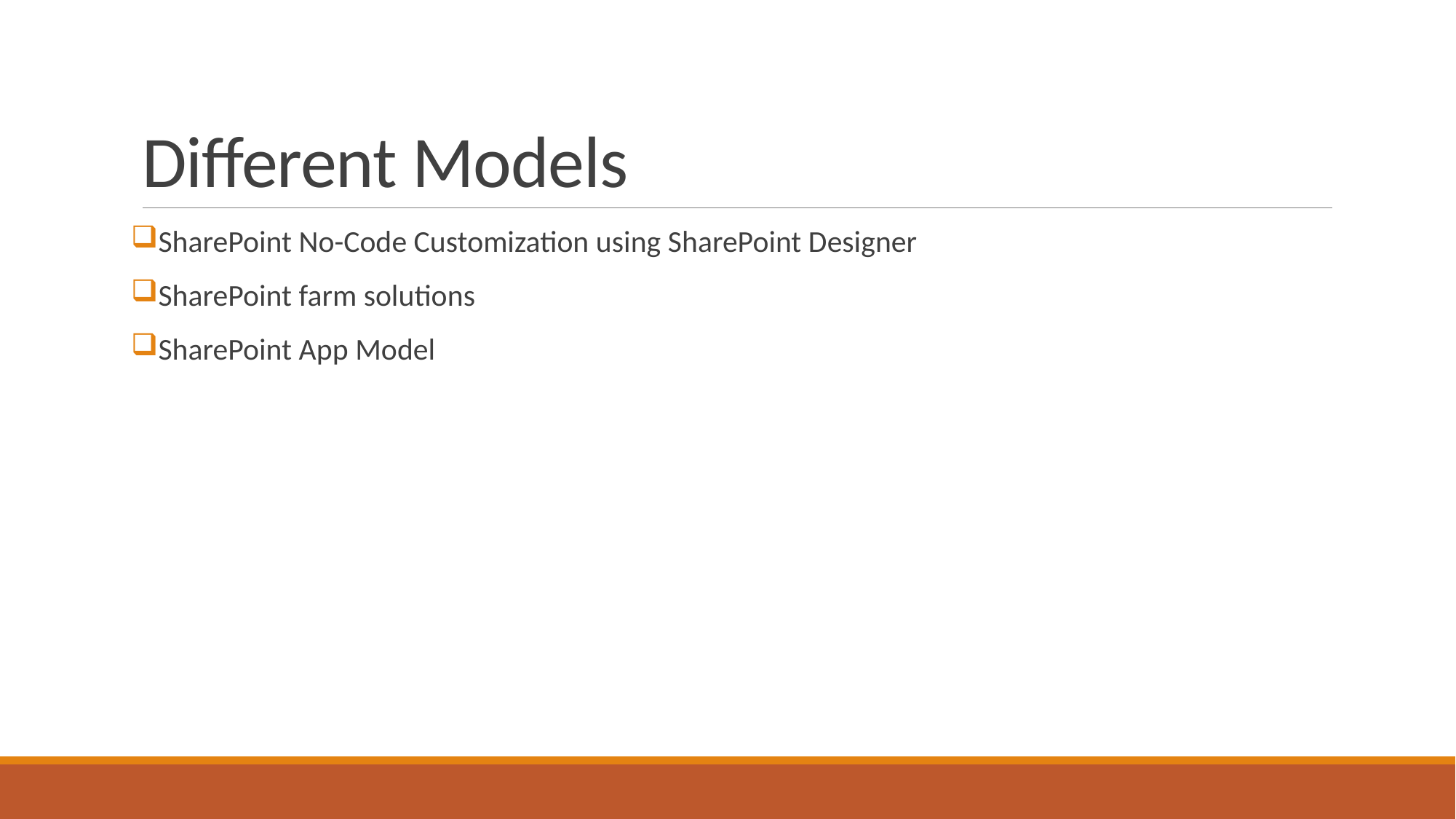

# Different Models
SharePoint No-Code Customization using SharePoint Designer
SharePoint farm solutions
SharePoint App Model